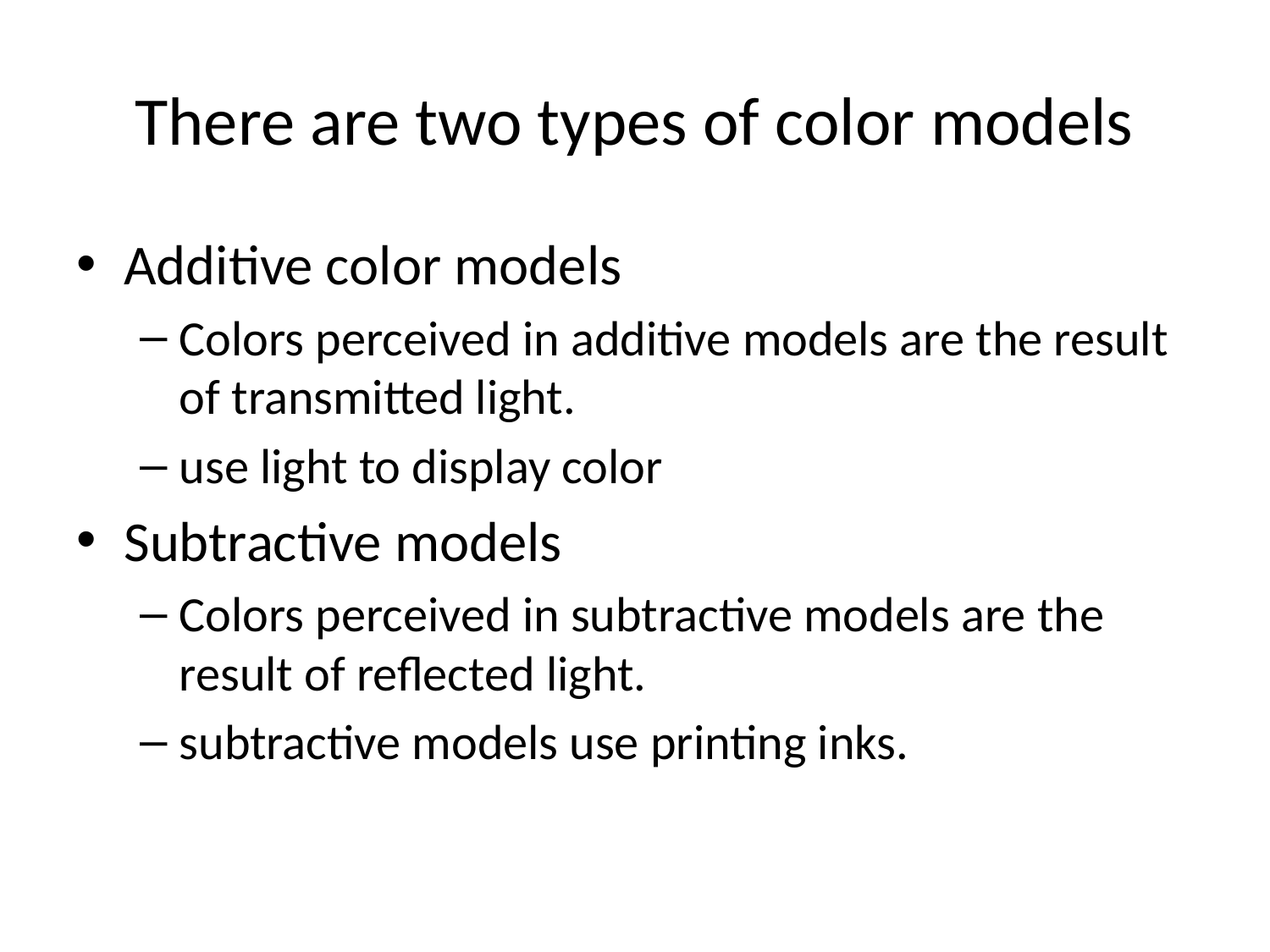

# There are two types of color models
Additive color models
Colors perceived in additive models are the result of transmitted light.
use light to display color
Subtractive models
Colors perceived in subtractive models are the result of reflected light.
subtractive models use printing inks.